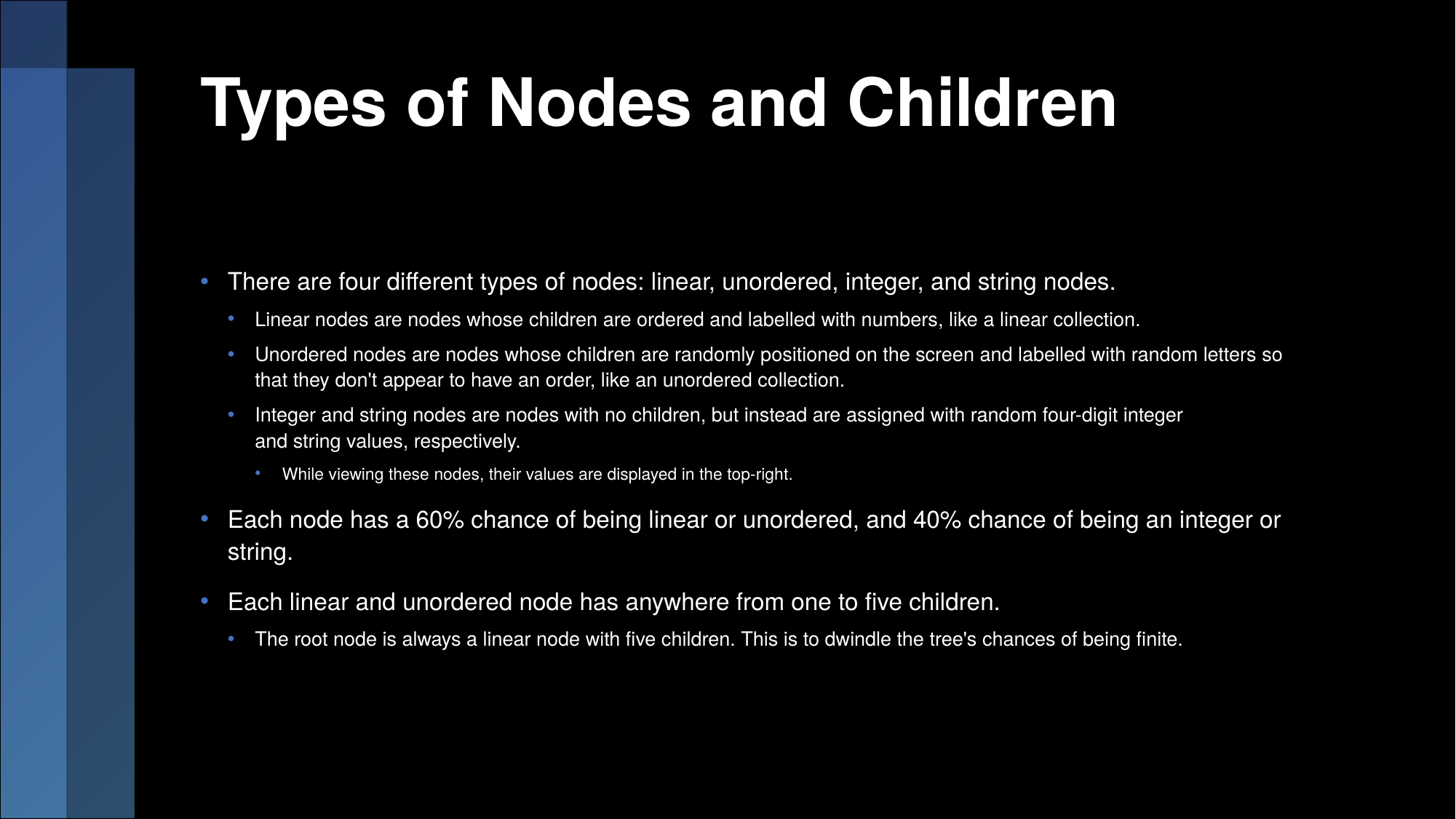

# Types of Nodes and Children
There are four different types of nodes: linear, unordered, integer, and string nodes.
Linear nodes are nodes whose children are ordered and labelled with numbers, like a linear collection.
Unordered nodes are nodes whose children are randomly positioned on the screen and labelled with random letters so that they don't appear to have an order, like an unordered collection.
Integer and string nodes are nodes with no children, but instead are assigned with random four-digit integer and string values, respectively.
While viewing these nodes, their values are displayed in the top-right.
Each node has a 60% chance of being linear or unordered, and 40% chance of being an integer or string.
Each linear and unordered node has anywhere from one to five children.
The root node is always a linear node with five children. This is to dwindle the tree's chances of being finite.